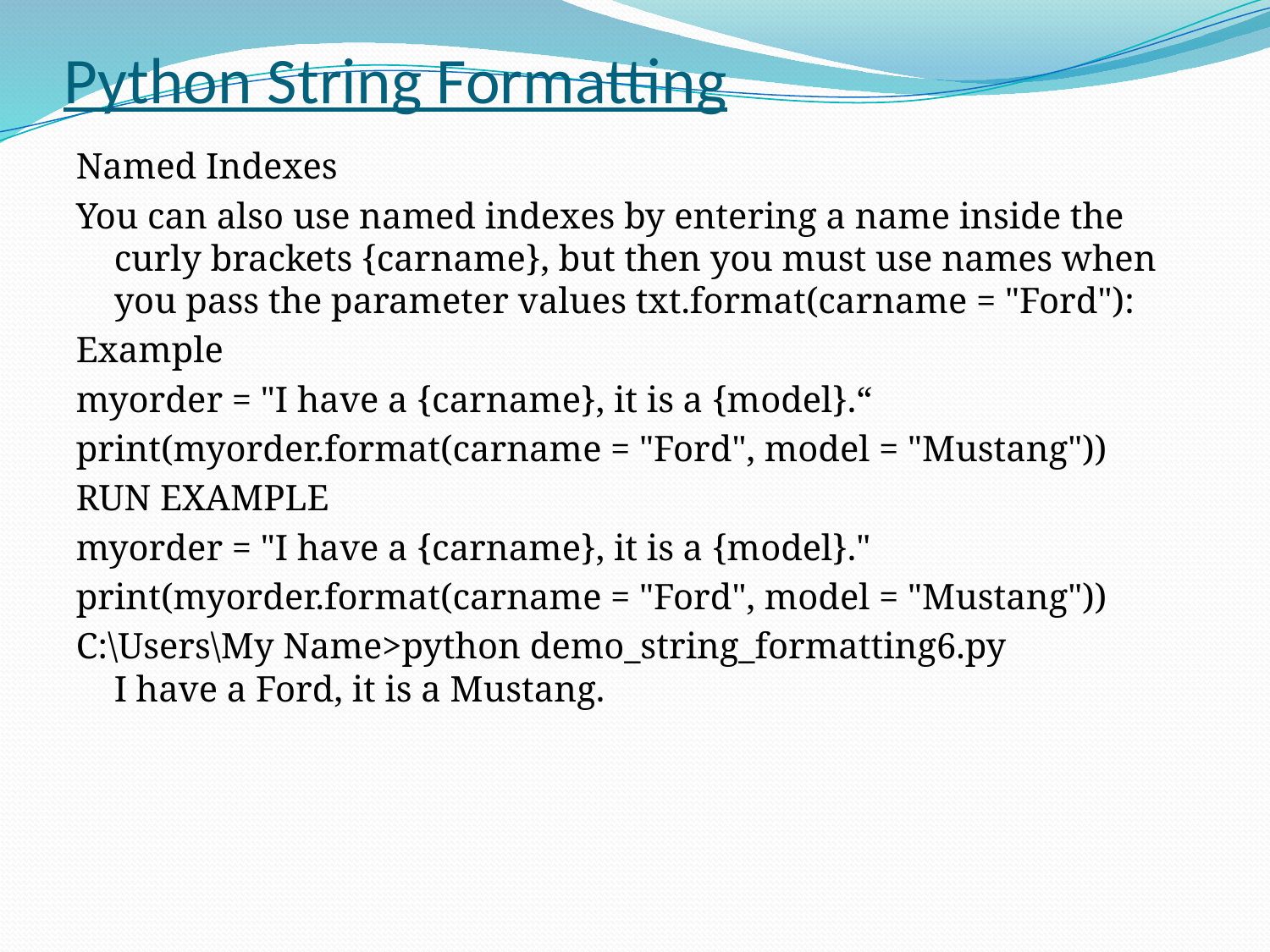

# Python String Formatting
Named Indexes
You can also use named indexes by entering a name inside the curly brackets {carname}, but then you must use names when you pass the parameter values txt.format(carname = "Ford"):
Example
myorder = "I have a {carname}, it is a {model}.“
print(myorder.format(carname = "Ford", model = "Mustang"))
RUN EXAMPLE
myorder = "I have a {carname}, it is a {model}."
print(myorder.format(carname = "Ford", model = "Mustang"))
C:\Users\My Name>python demo_string_formatting6.py
I have a Ford, it is a Mustang.